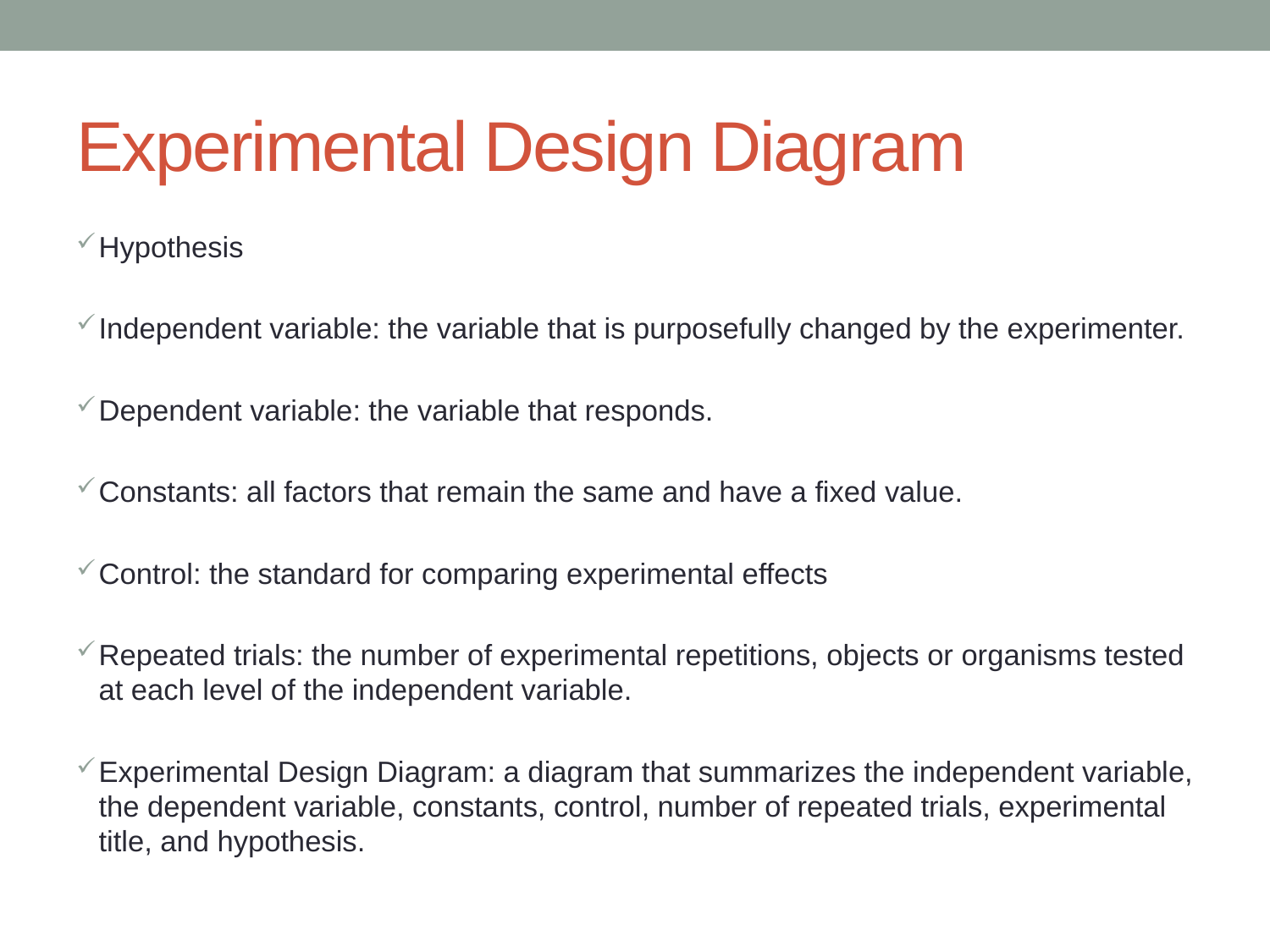

# Experimental Design Diagram
Hypothesis

Independent variable: the variable that is purposefully changed by the experimenter.

Dependent variable: the variable that responds.

Constants: all factors that remain the same and have a fixed value.

Control: the standard for comparing experimental effects

Repeated trials: the number of experimental repetitions, objects or organisms tested at each level of the independent variable.

Experimental Design Diagram: a diagram that summarizes the independent variable, the dependent variable, constants, control, number of repeated trials, experimental title, and hypothesis.